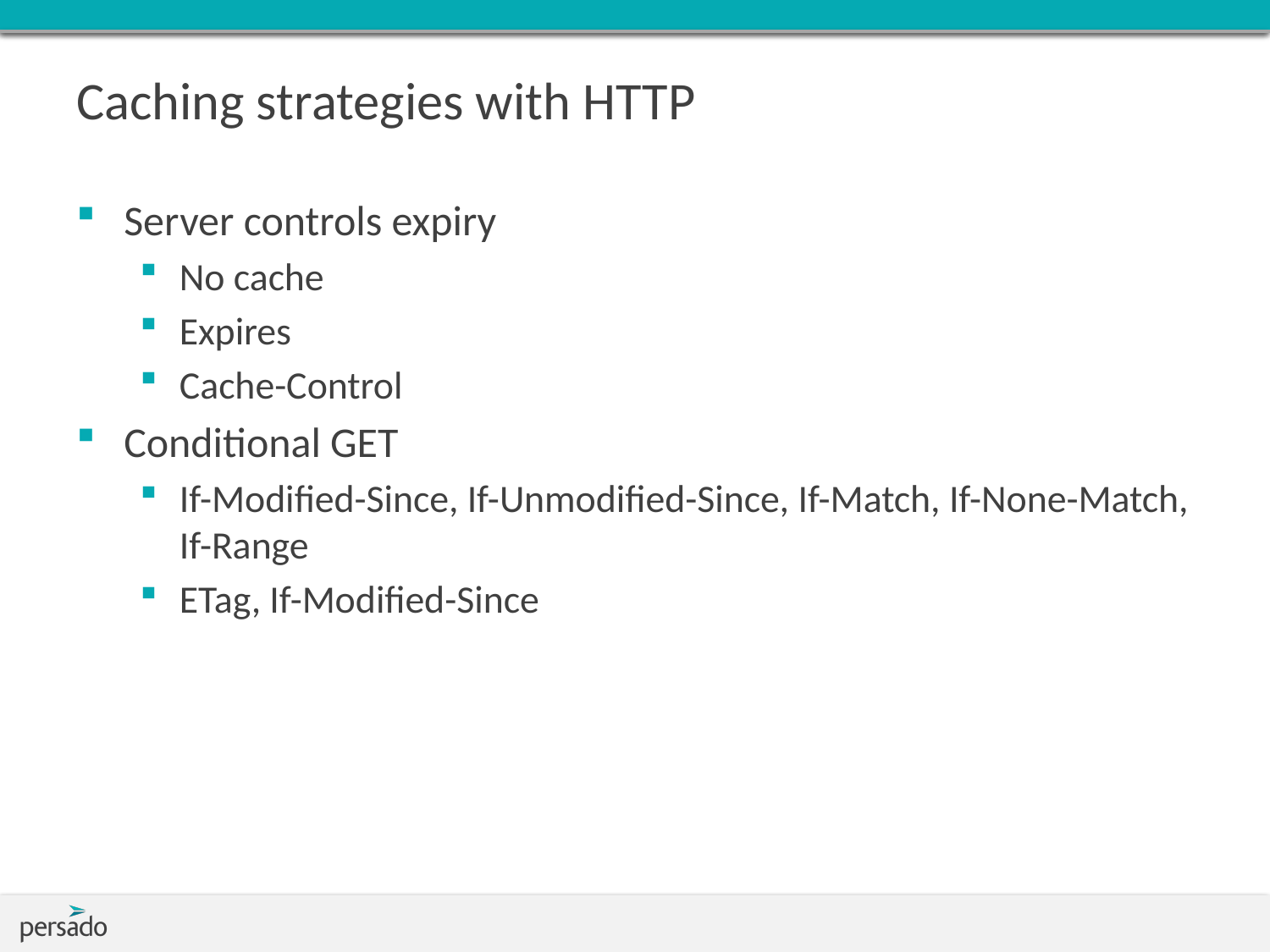

# Caching strategies with HTTP
Server controls expiry
No cache
Expires
Cache-Control
Conditional GET
If-Modified-Since, If-Unmodified-Since, If-Match, If-None-Match, If-Range
ETag, If-Modified-Since